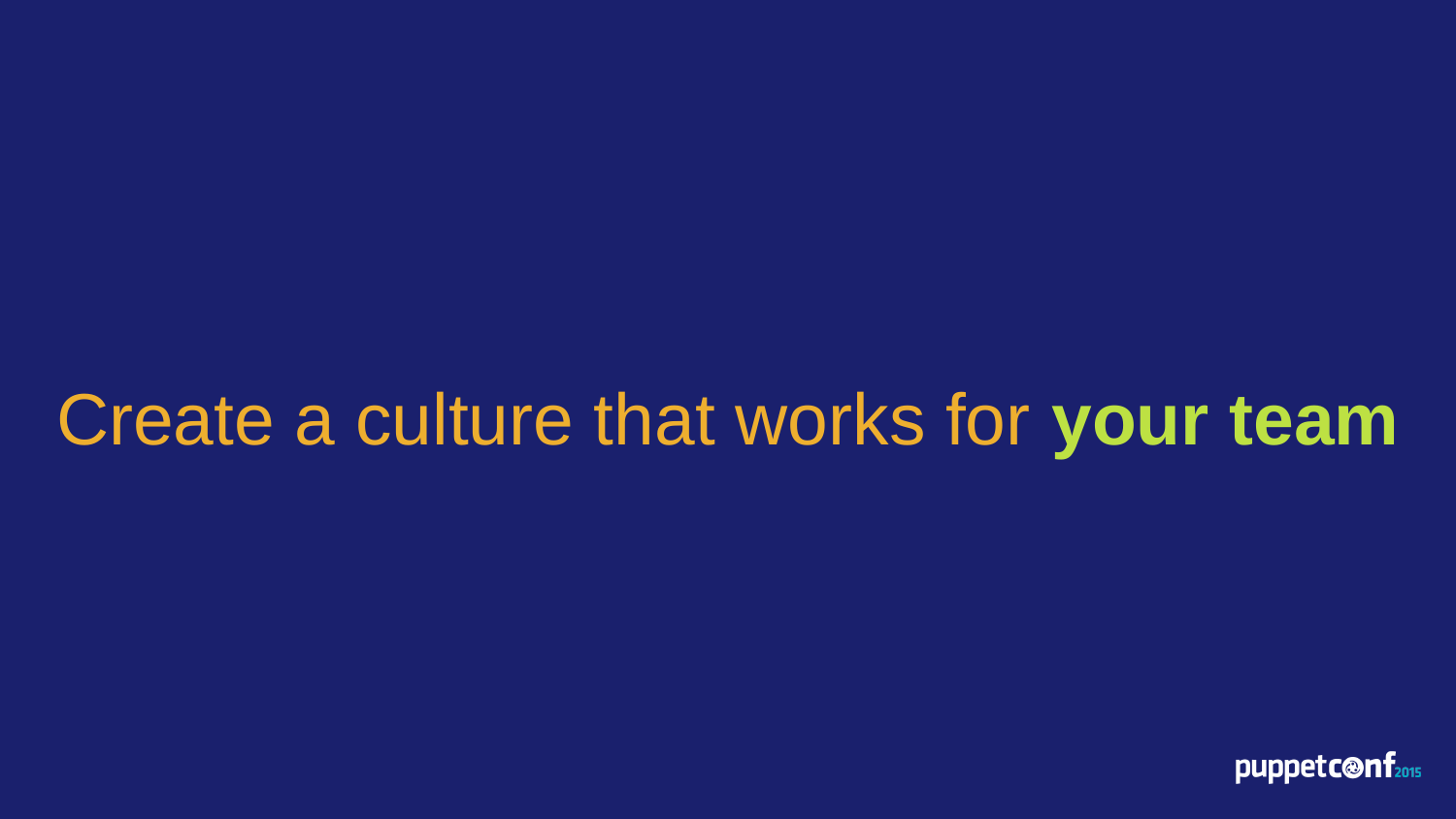

# Create a culture that works for your team